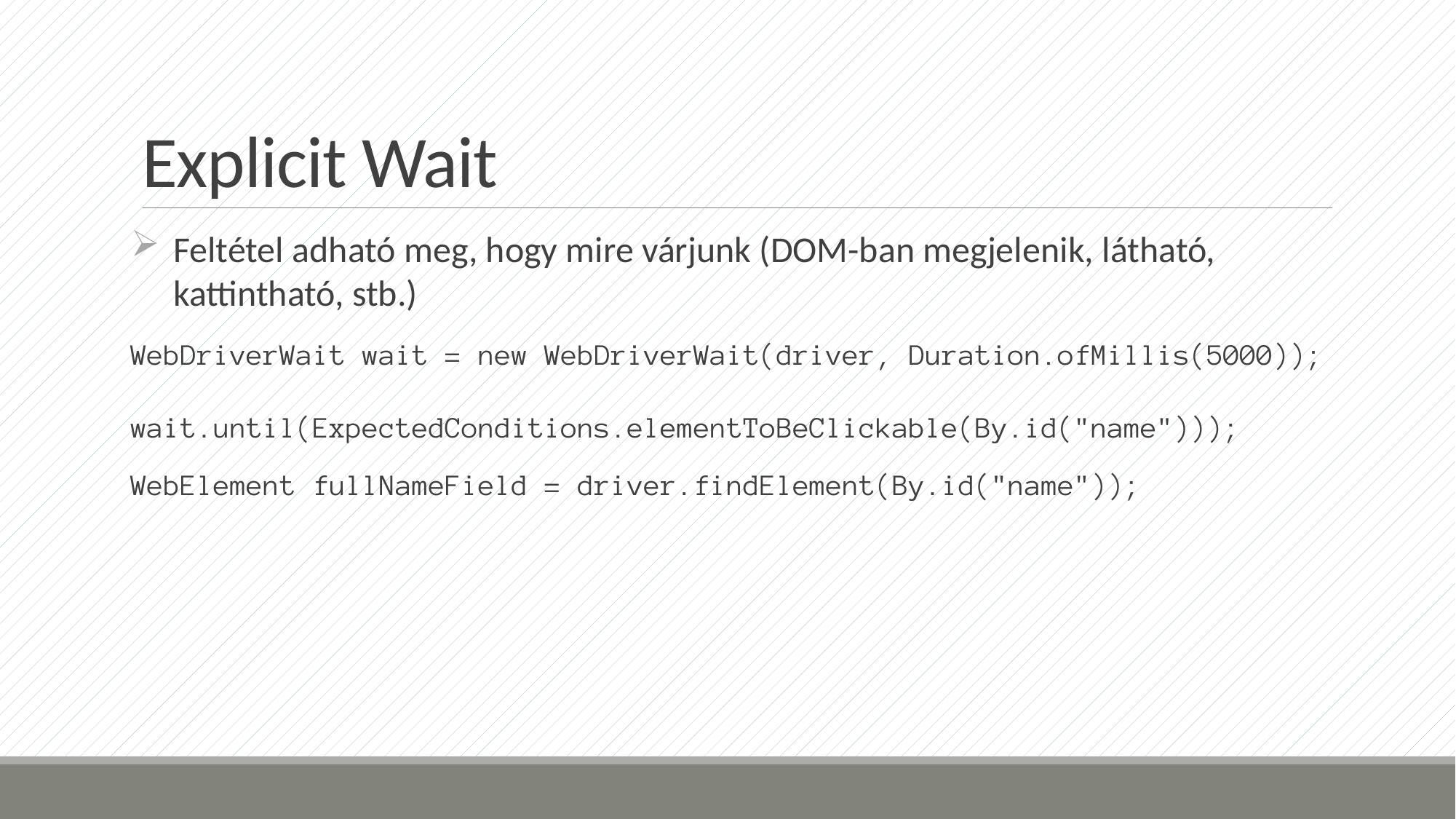

# Explicit Wait
Feltétel adható meg, hogy mire várjunk (DOM-ban megjelenik, látható, kattintható, stb.)
WebDriverWait wait = new WebDriverWait(driver, Duration.ofMillis(5000));        wait.until(ExpectedConditions.elementToBeClickable(By.id("name")));
WebElement fullNameField = driver.findElement(By.id("name"));